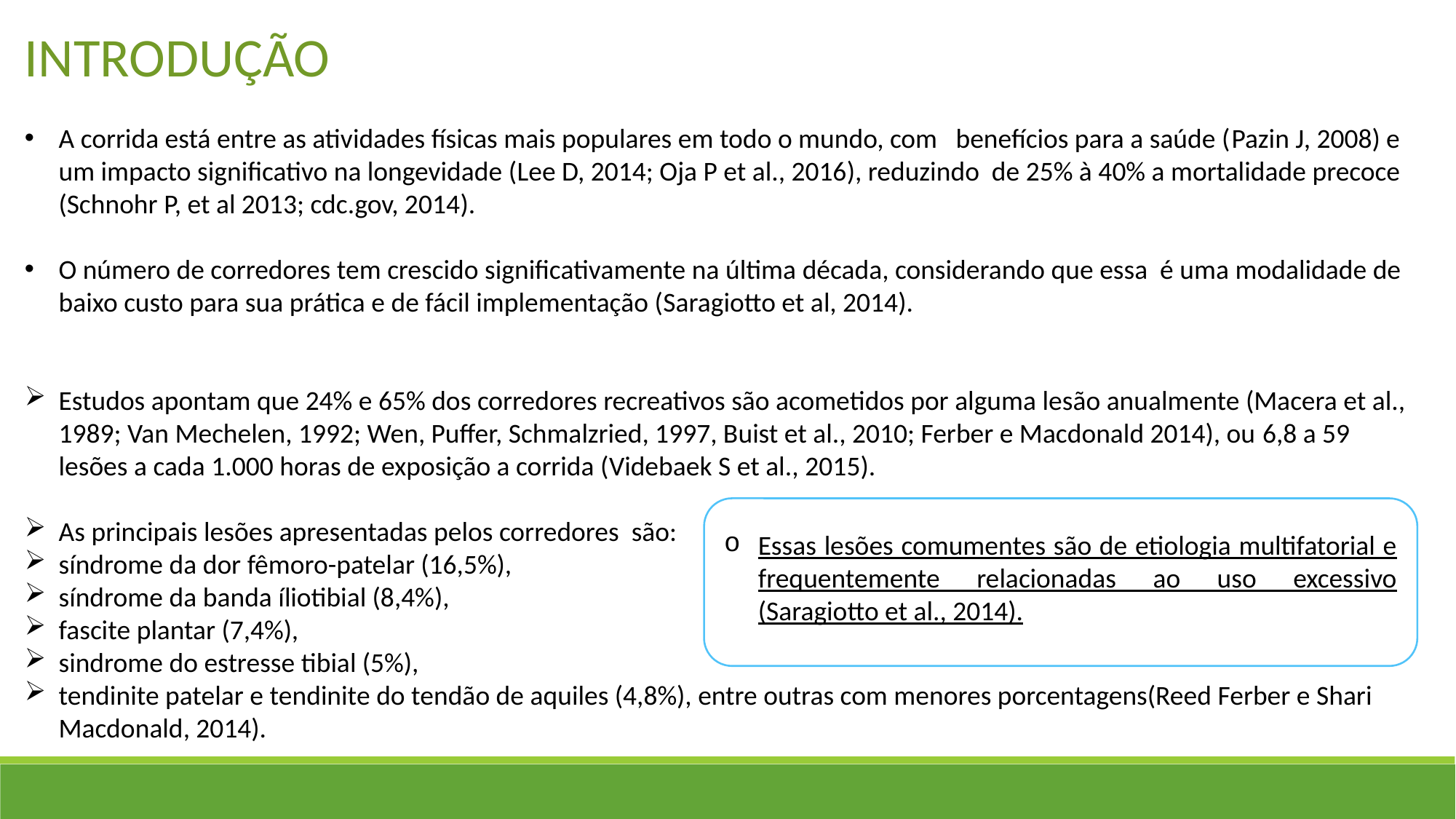

INTRODUÇÃO
A corrida está entre as atividades físicas mais populares em todo o mundo, com   benefícios para a saúde (Pazin J, 2008) e um impacto significativo na longevidade (Lee D, 2014; Oja P et al., 2016), reduzindo  de 25% à 40% a mortalidade precoce (Schnohr P, et al 2013; cdc.gov, 2014).

O número de corredores tem crescido significativamente na última década, considerando que essa  é uma modalidade de baixo custo para sua prática e de fácil implementação (Saragiotto et al, 2014).

Estudos apontam que 24% e 65% dos corredores recreativos são acometidos por alguma lesão anualmente (Macera et al., 1989; Van Mechelen, 1992; Wen, Puffer, Schmalzried, 1997, Buist et al., 2010; Ferber e Macdonald 2014), ou 6,8 a 59 lesões a cada 1.000 horas de exposição a corrida (Videbaek S et al., 2015).

As principais lesões apresentadas pelos corredores  são:
síndrome da dor fêmoro-patelar (16,5%),
síndrome da banda íliotibial (8,4%),
fascite plantar (7,4%),
sindrome do estresse tibial (5%),
tendinite patelar e tendinite do tendão de aquiles (4,8%), entre outras com menores porcentagens(Reed Ferber e Shari Macdonald, 2014).

Essas lesões comumentes são de etiologia multifatorial e frequentemente relacionadas ao uso excessivo (Saragiotto et al., 2014).